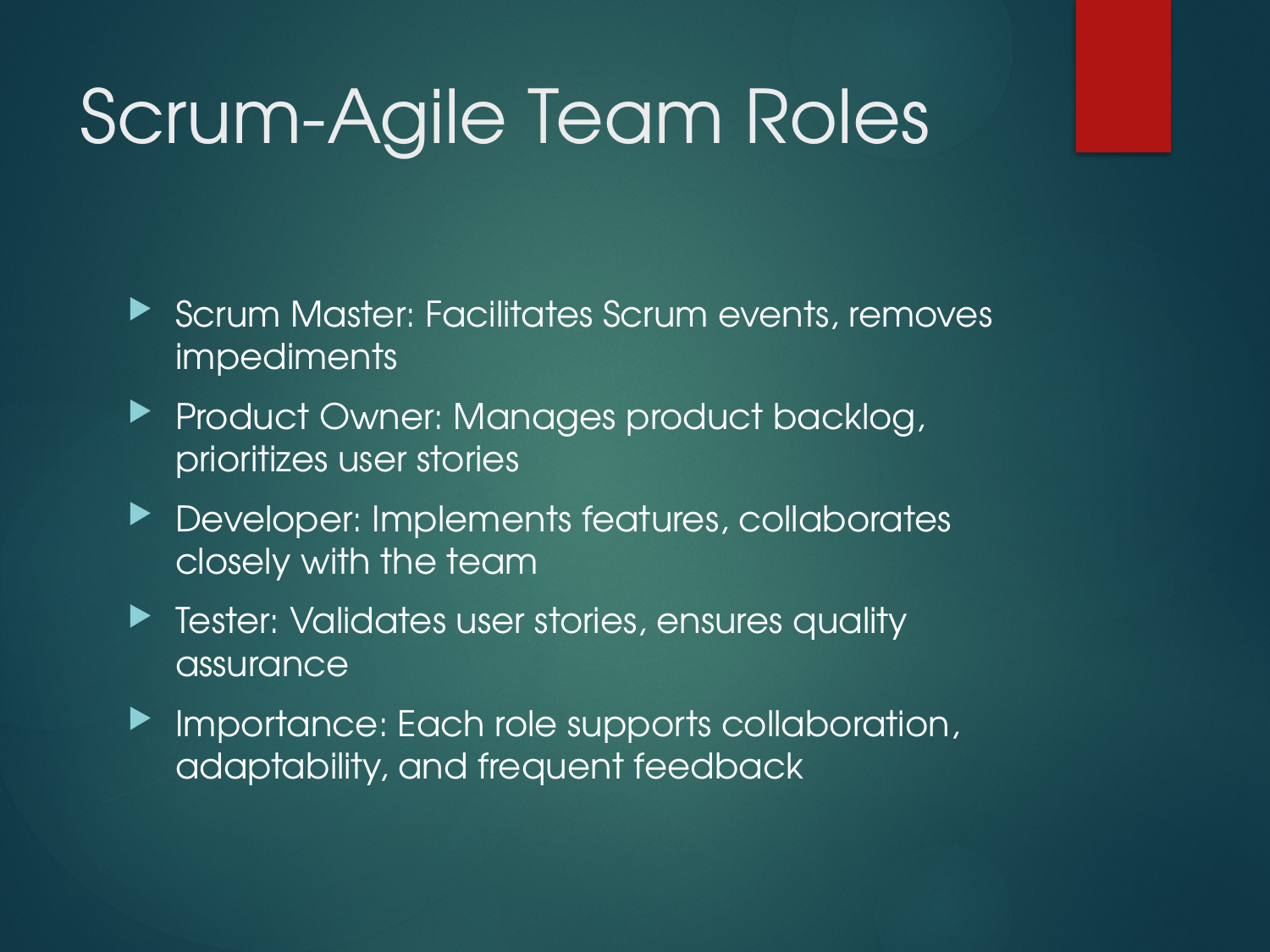

# Scrum-Agile Team Roles
Scrum Master: Facilitates Scrum events, removes impediments
Product Owner: Manages product backlog, prioritizes user stories
Developer: Implements features, collaborates closely with the team
Tester: Validates user stories, ensures quality assurance
Importance: Each role supports collaboration, adaptability, and frequent feedback